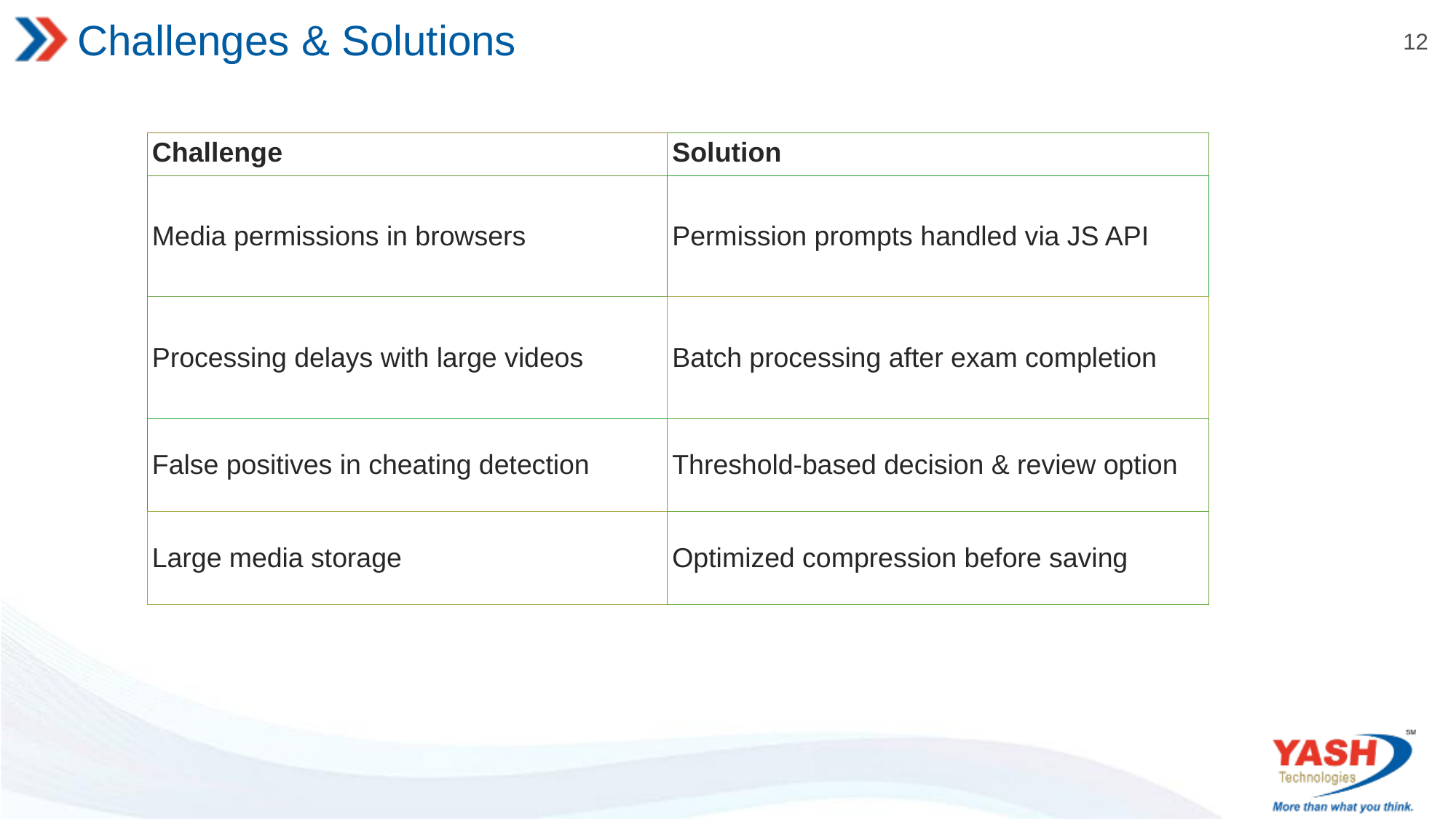

# Challenges & Solutions
| Challenge | Solution |
| --- | --- |
| Media permissions in browsers | Permission prompts handled via JS API |
| Processing delays with large videos | Batch processing after exam completion |
| False positives in cheating detection | Threshold-based decision & review option |
| Large media storage | Optimized compression before saving |